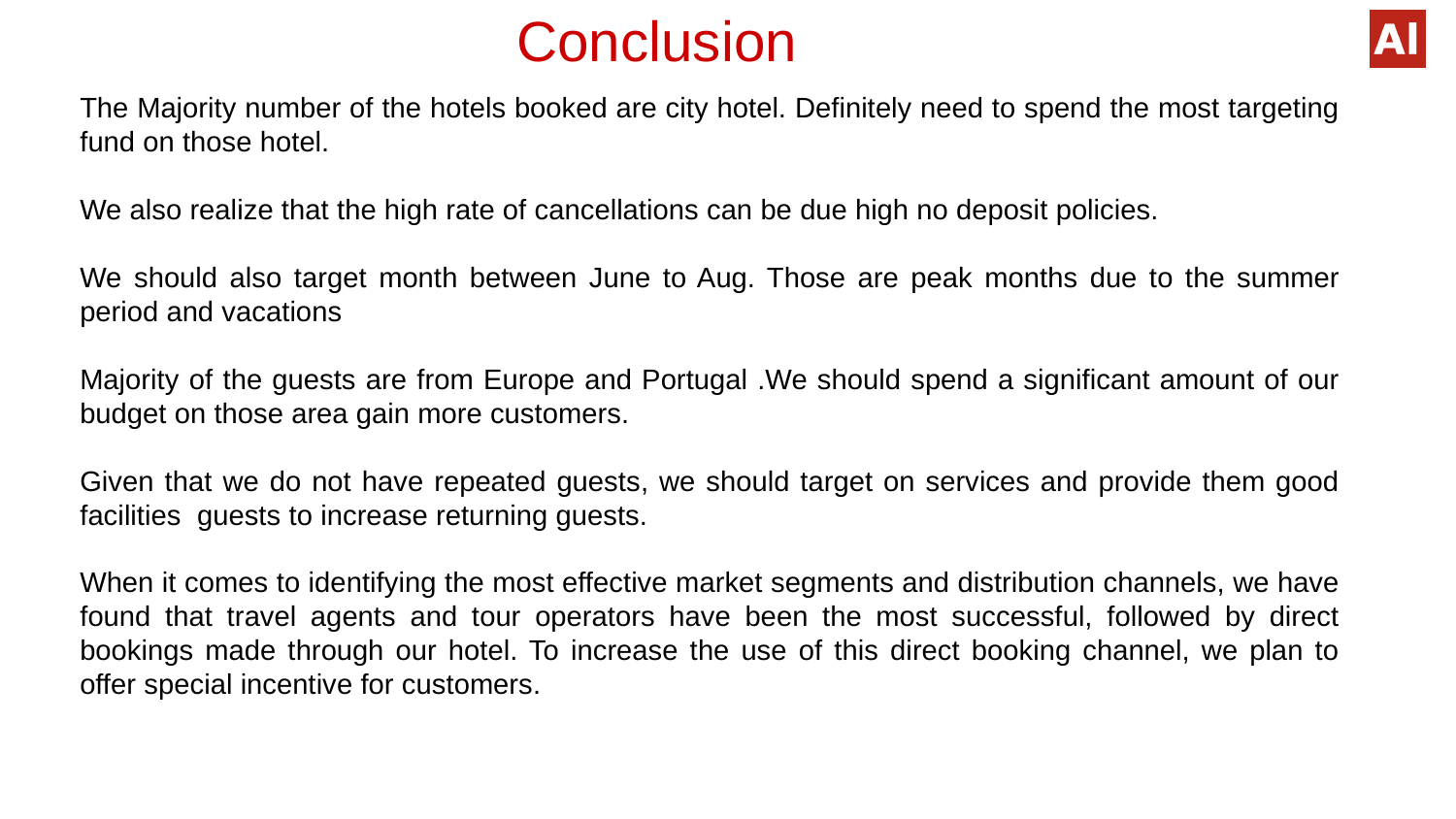

# Conclusion
The Majority number of the hotels booked are city hotel. Definitely need to spend the most targeting fund on those hotel.

We also realize that the high rate of cancellations can be due high no deposit policies.

We should also target month between June to Aug. Those are peak months due to the summer period and vacations

Majority of the guests are from Europe and Portugal .We should spend a significant amount of our budget on those area gain more customers.

Given that we do not have repeated guests, we should target on services and provide them good facilities  guests to increase returning guests.

When it comes to identifying the most effective market segments and distribution channels, we have found that travel agents and tour operators have been the most successful, followed by direct bookings made through our hotel. To increase the use of this direct booking channel, we plan to offer special incentive for customers.